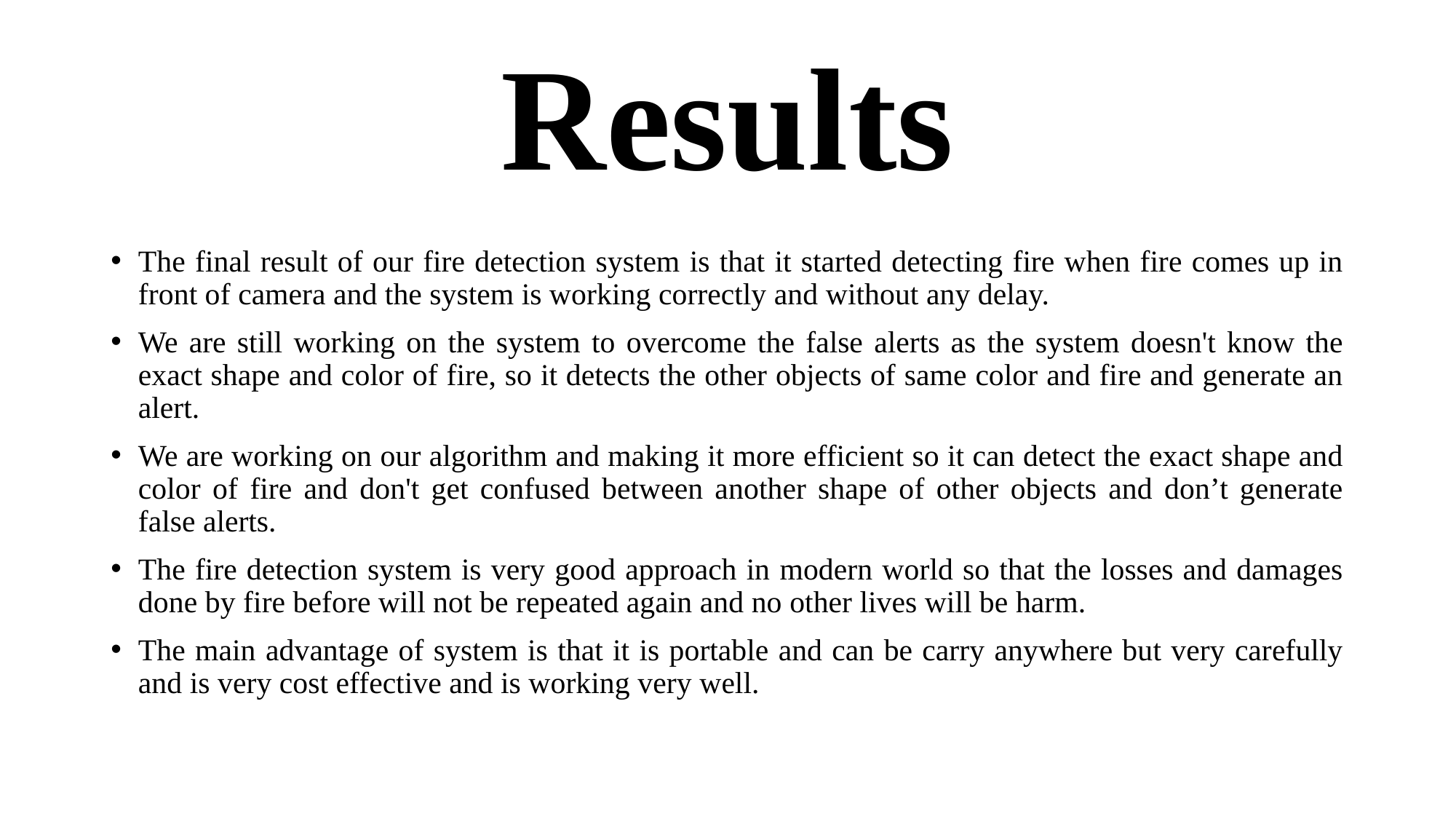

# Results
The final result of our fire detection system is that it started detecting fire when fire comes up in front of camera and the system is working correctly and without any delay.
We are still working on the system to overcome the false alerts as the system doesn't know the exact shape and color of fire, so it detects the other objects of same color and fire and generate an alert.
We are working on our algorithm and making it more efficient so it can detect the exact shape and color of fire and don't get confused between another shape of other objects and don’t generate false alerts.
The fire detection system is very good approach in modern world so that the losses and damages done by fire before will not be repeated again and no other lives will be harm.
The main advantage of system is that it is portable and can be carry anywhere but very carefully and is very cost effective and is working very well.